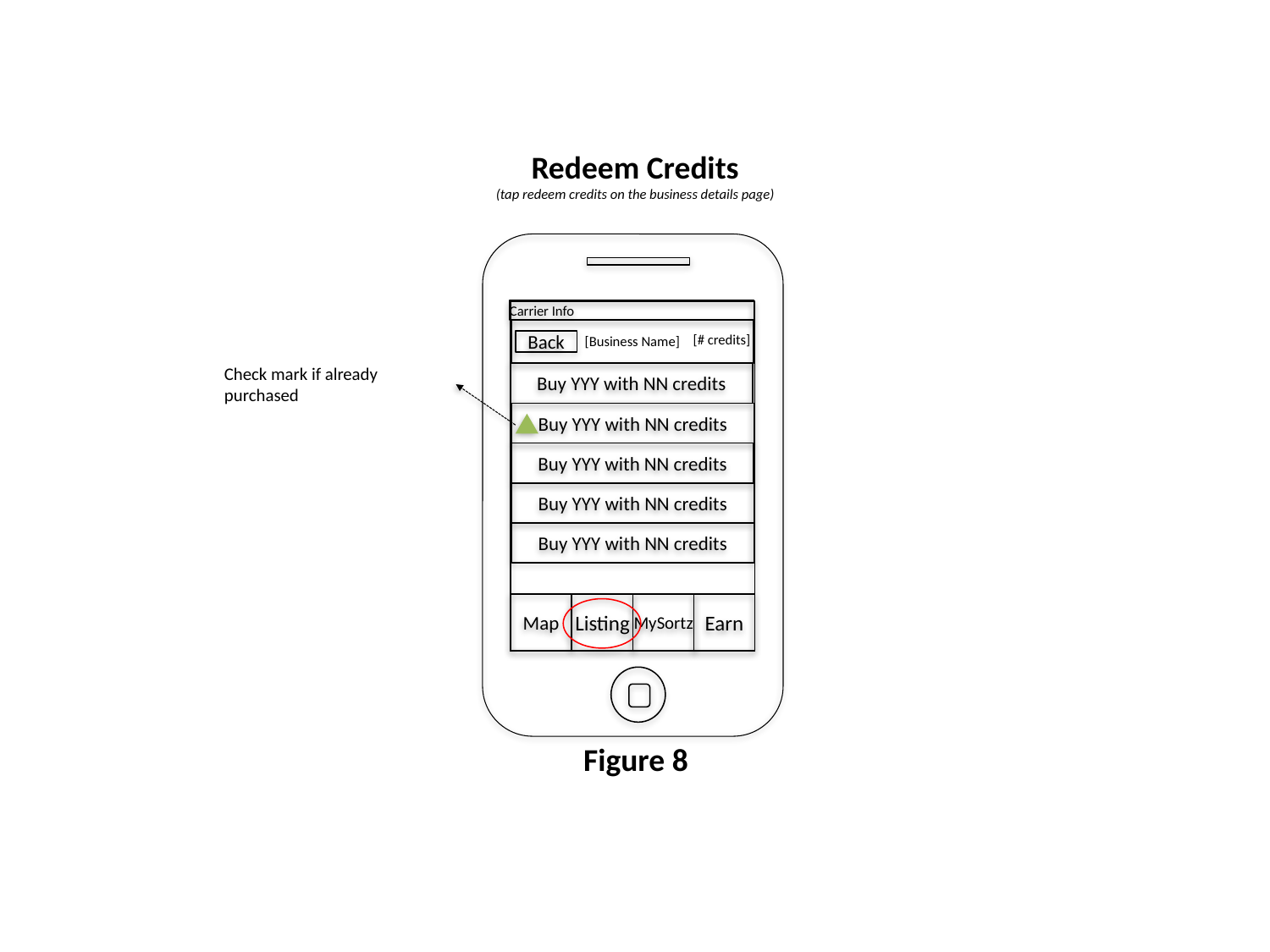

Redeem Credits
(tap redeem credits on the business details page)

Carrier Info

[# credits]
[Business Name]
Back
Check mark if already purchased
Buy YYY with NN credits

Buy YYY with NN credits

Buy YYY with NN credits
Buy YYY with NN credits
Buy YYY with NN credits
Map
Listing
MySortz
Earn

Figure 8